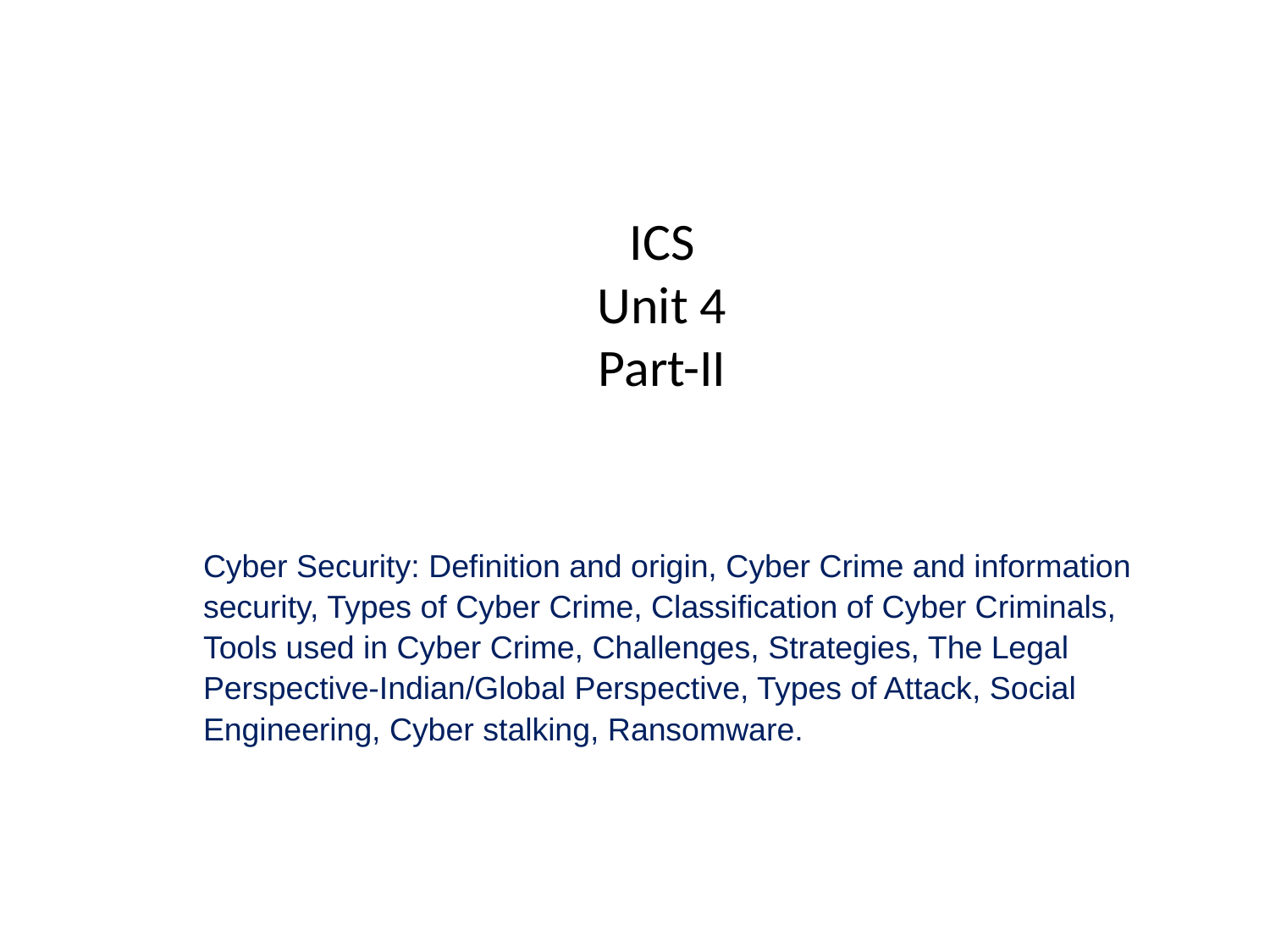

# ICS Unit 4 Part-II
Cyber Security: Definition and origin, Cyber Crime and information
security, Types of Cyber Crime, Classification of Cyber Criminals,
Tools used in Cyber Crime, Challenges, Strategies, The Legal
Perspective-Indian/Global Perspective, Types of Attack, Social
Engineering, Cyber stalking, Ransomware.